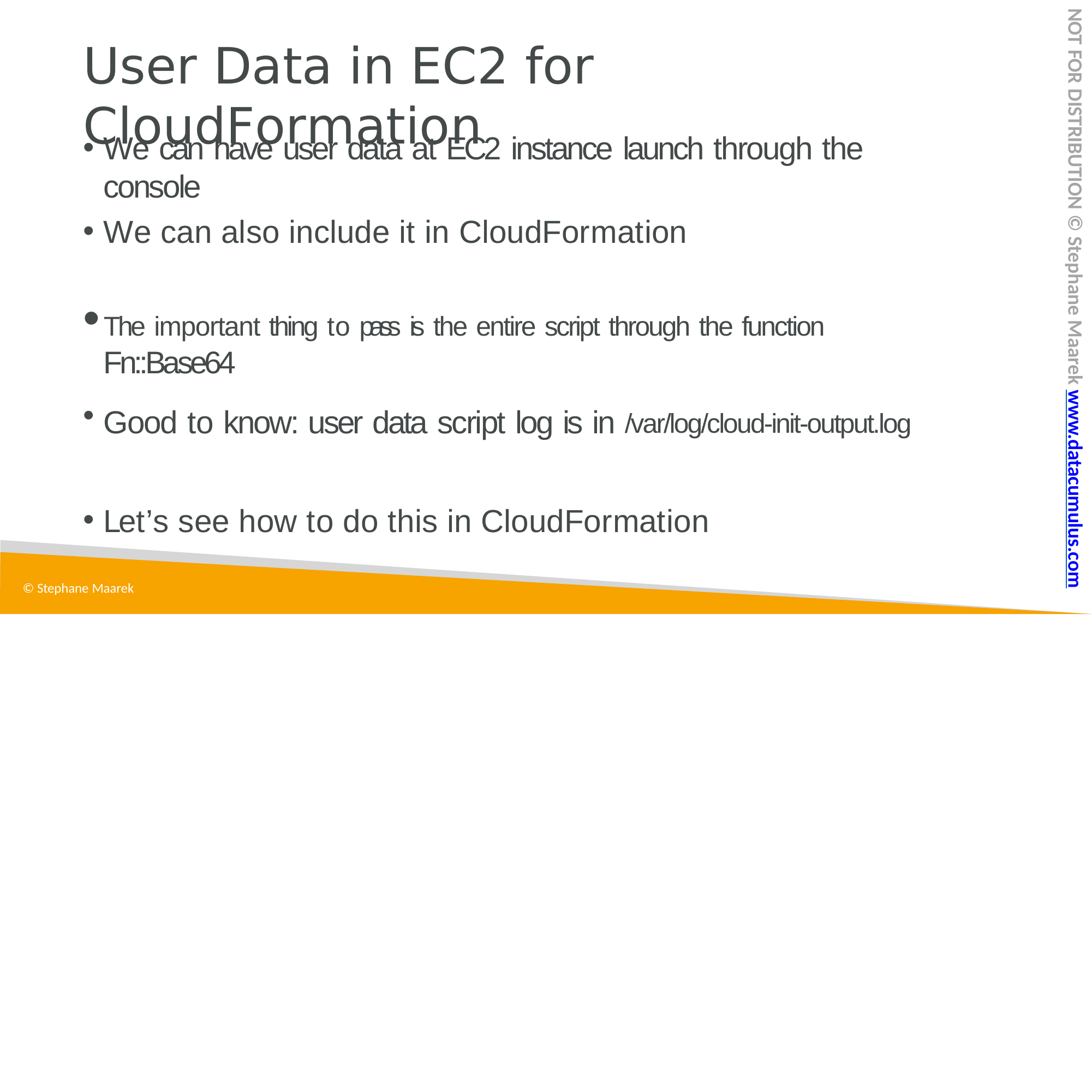

NOT FOR DISTRIBUTION © Stephane Maarek www.datacumulus.com
# User Data in EC2 for CloudFormation
We can have user data at EC2 instance launch through the console
We can also include it in CloudFormation

The important thing to pass is the entire script through the function  Fn::Base64
Good to know: user data script log is in /var/log/cloud-init-output.log

Let’s see how to do this in CloudFormation
© Stephane Maarek